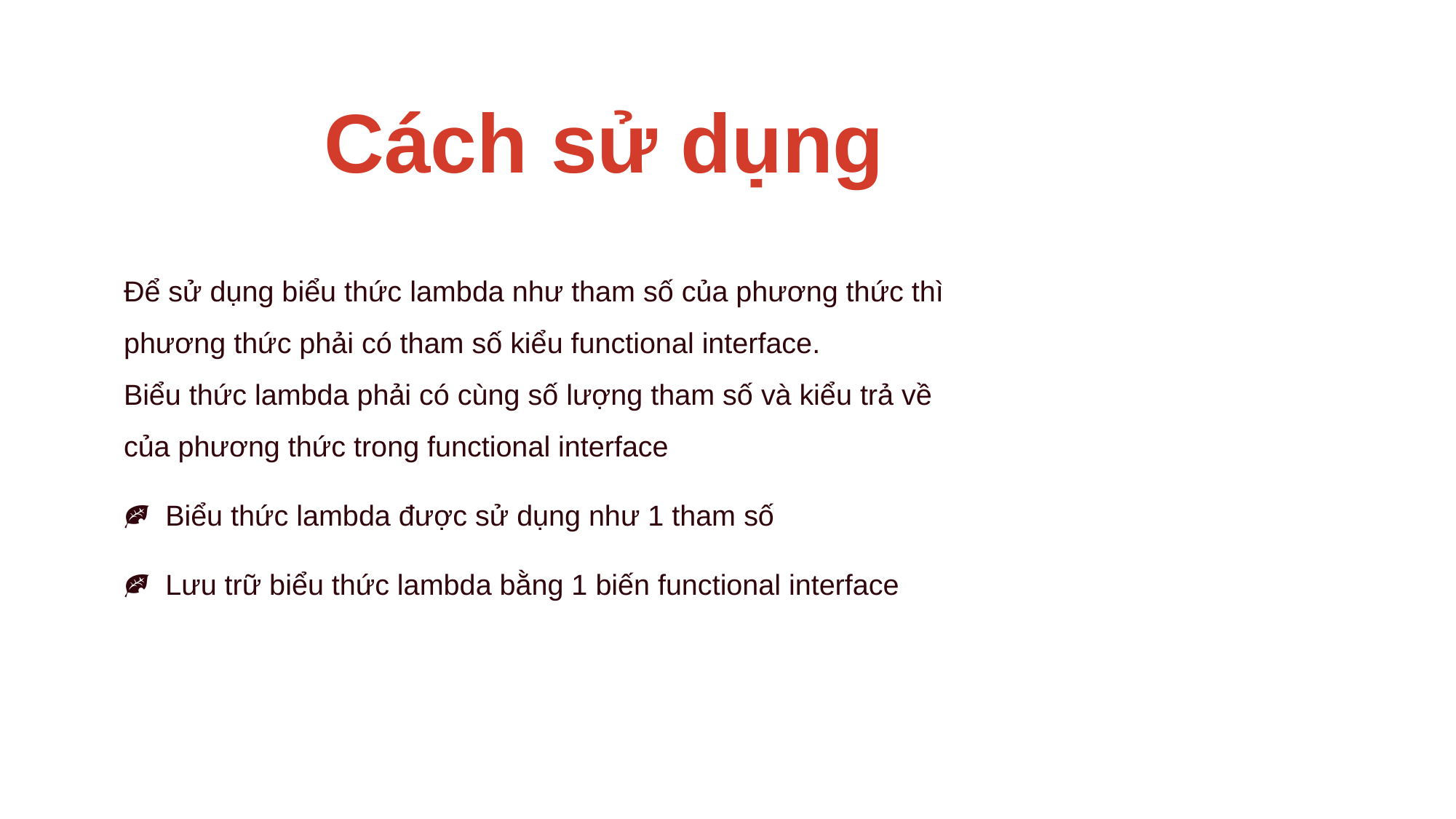

Cách sử dụng
Để sử dụng biểu thức lambda như tham số của phương thức thì phương thức phải có tham số kiểu functional interface.
Biểu thức lambda phải có cùng số lượng tham số và kiểu trả về của phương thức trong functional interface
Biểu thức lambda được sử dụng như 1 tham số
Lưu trữ biểu thức lambda bằng 1 biến functional interface